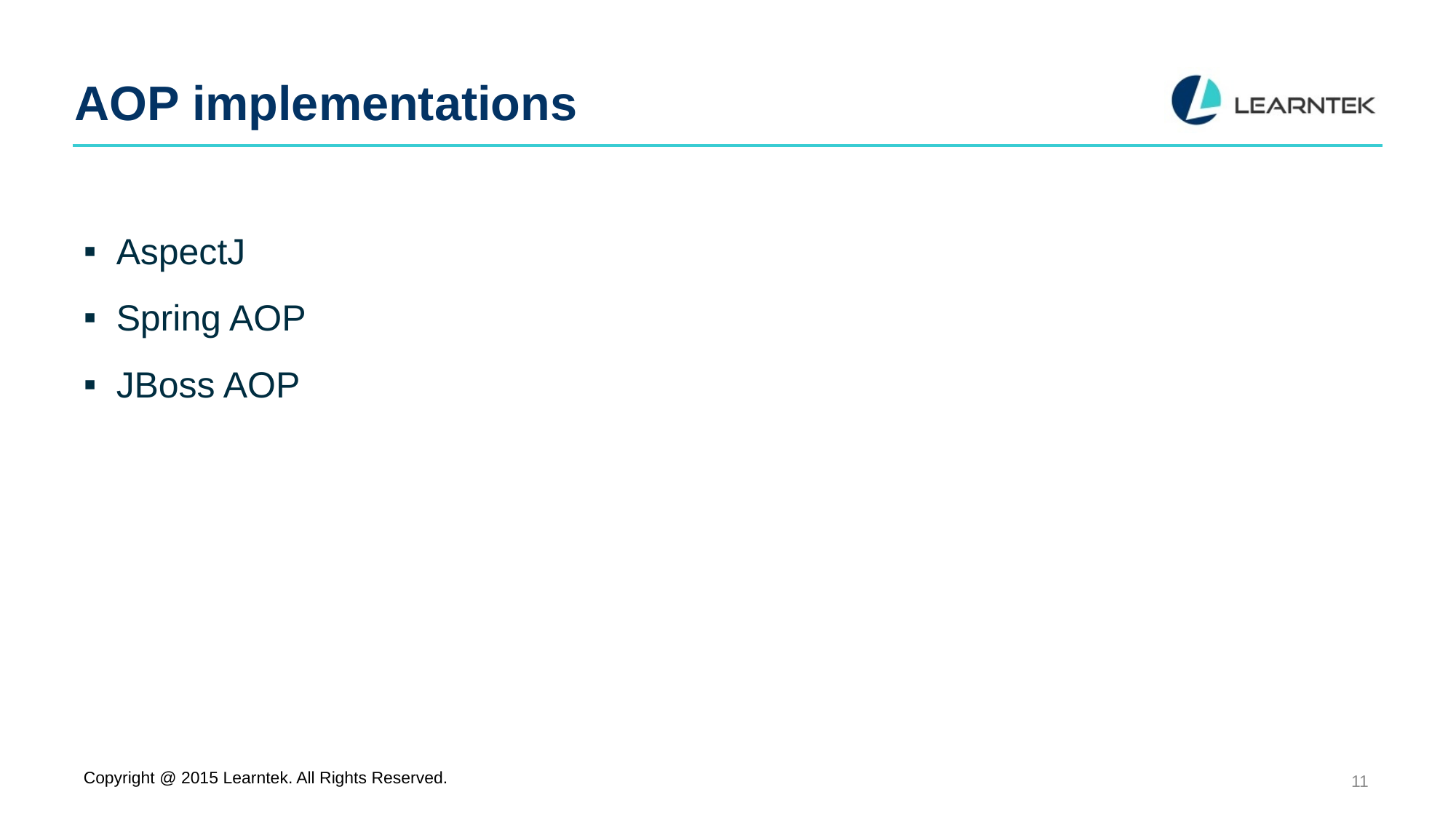

# AOP implementations
AspectJ
Spring AOP
JBoss AOP

Copyright @ 2015 Learntek. All Rights Reserved.
11